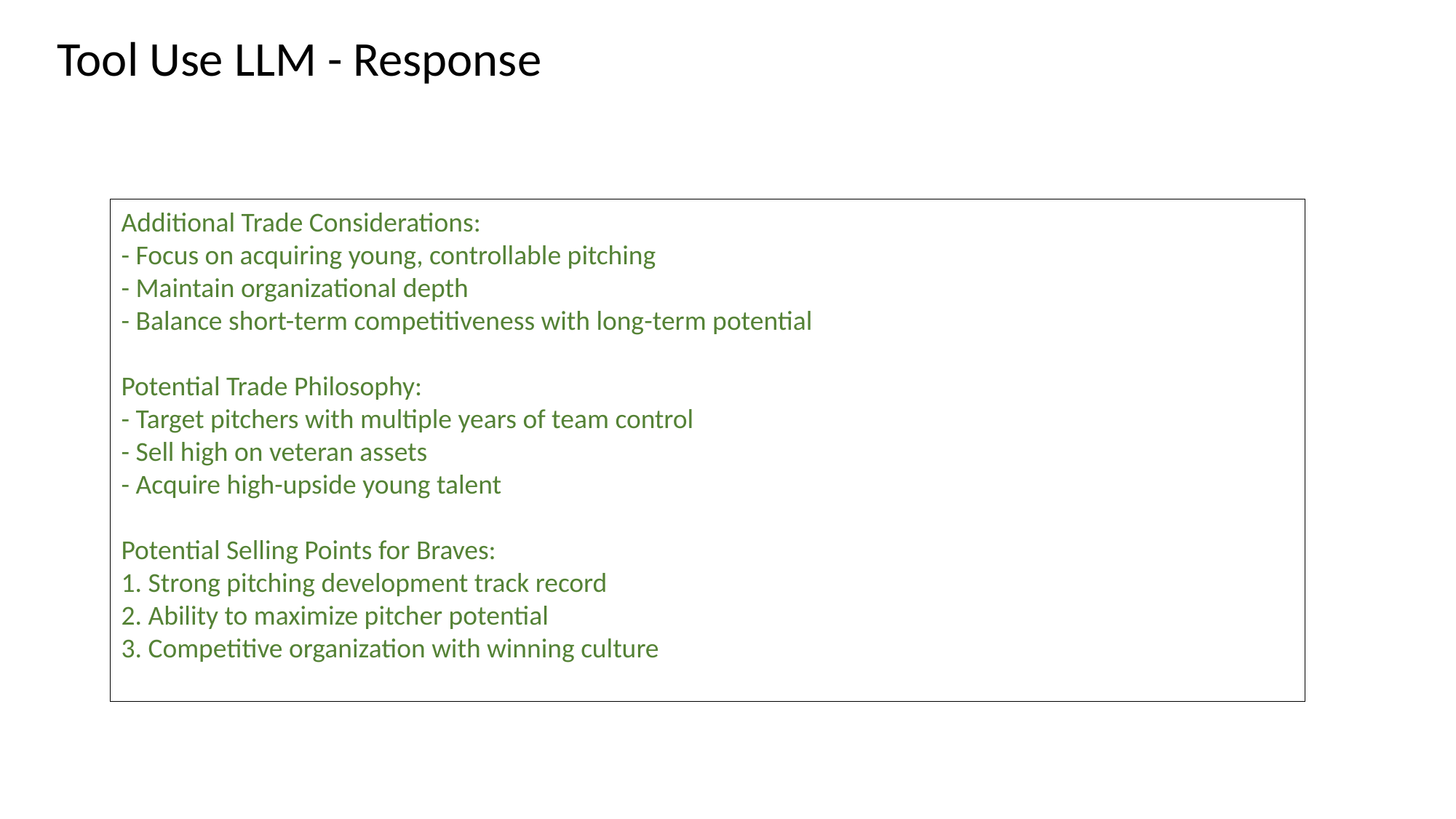

# Tool Use LLM - Response
Additional Trade Considerations:
- Focus on acquiring young, controllable pitching
- Maintain organizational depth
- Balance short-term competitiveness with long-term potential

Potential Trade Philosophy:
- Target pitchers with multiple years of team control
- Sell high on veteran assets
- Acquire high-upside young talent

Potential Selling Points for Braves:
1. Strong pitching development track record
2. Ability to maximize pitcher potential
3. Competitive organization with winning culture